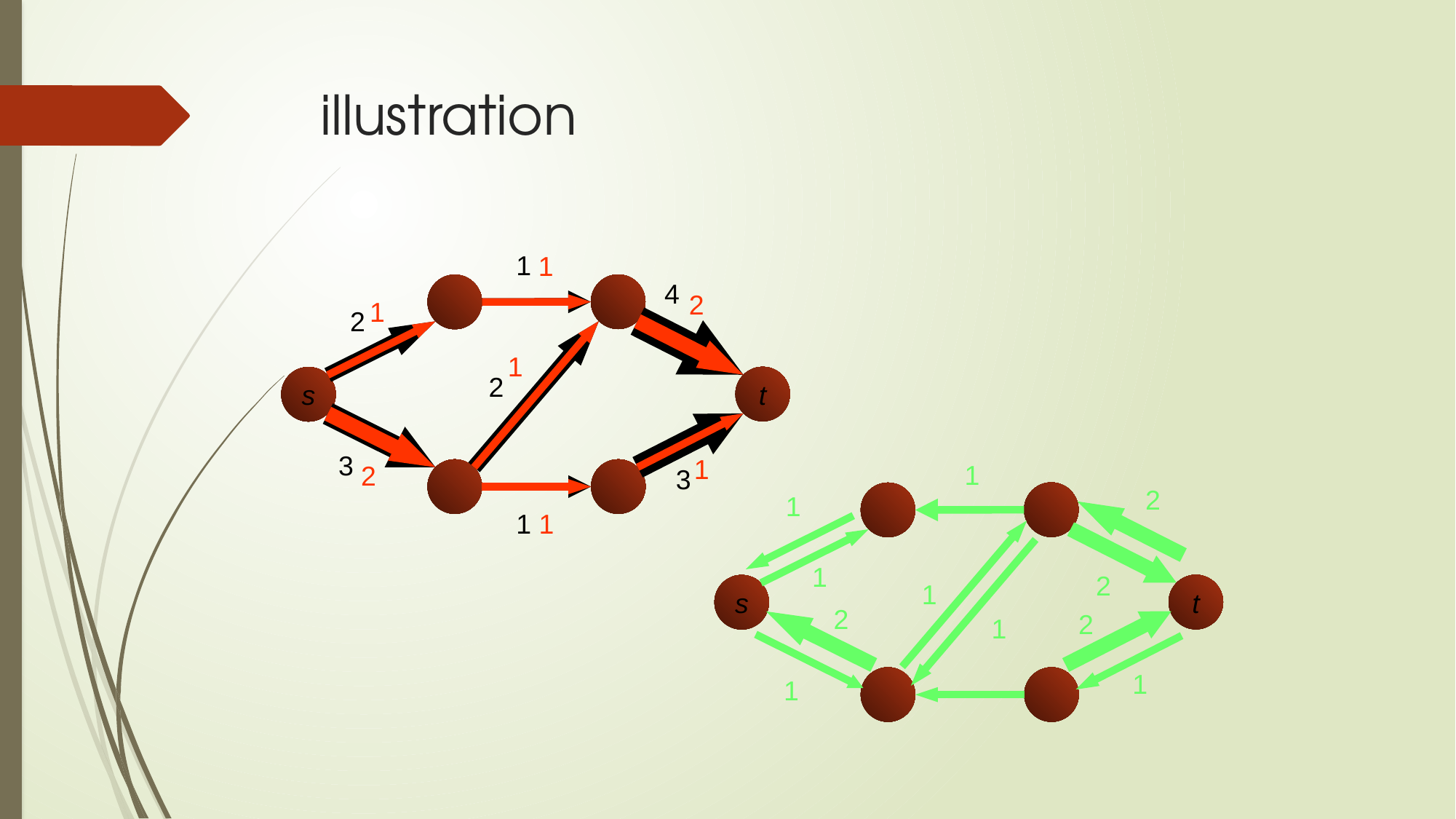

# illustration
1
1
4

2
1
2
1
2
t
s
3
1
2
3

1
1

1
2

1
1
2
1
t
s
2
2
1
1

1